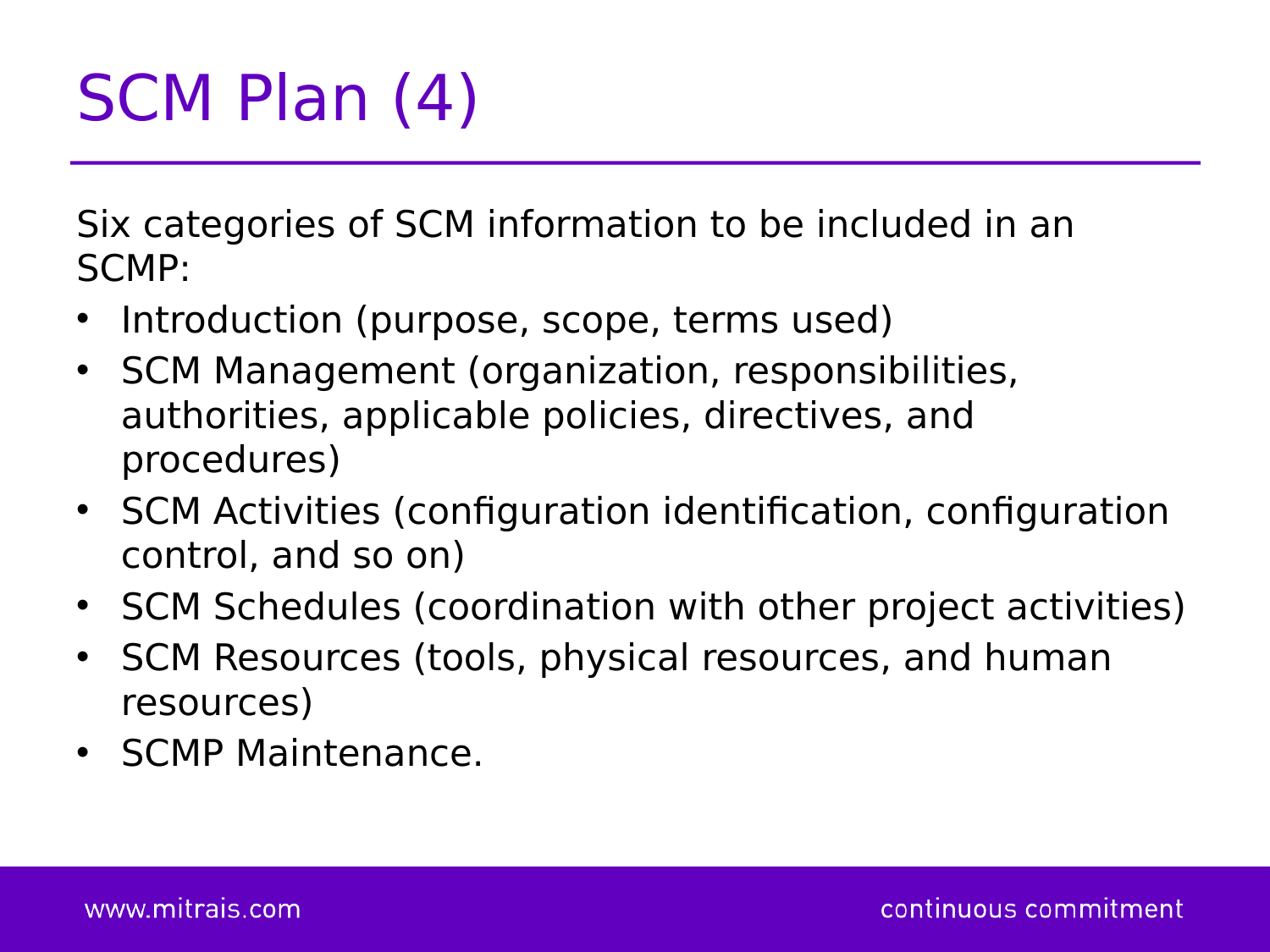

# SCM Plan (4)
Six categories of SCM information to be included in an SCMP:
Introduction (purpose, scope, terms used)
SCM Management (organization, responsibilities, authorities, applicable policies, directives, and procedures)
SCM Activities (configuration identification, configuration control, and so on)
SCM Schedules (coordination with other project activities)
SCM Resources (tools, physical resources, and human resources)
SCMP Maintenance.